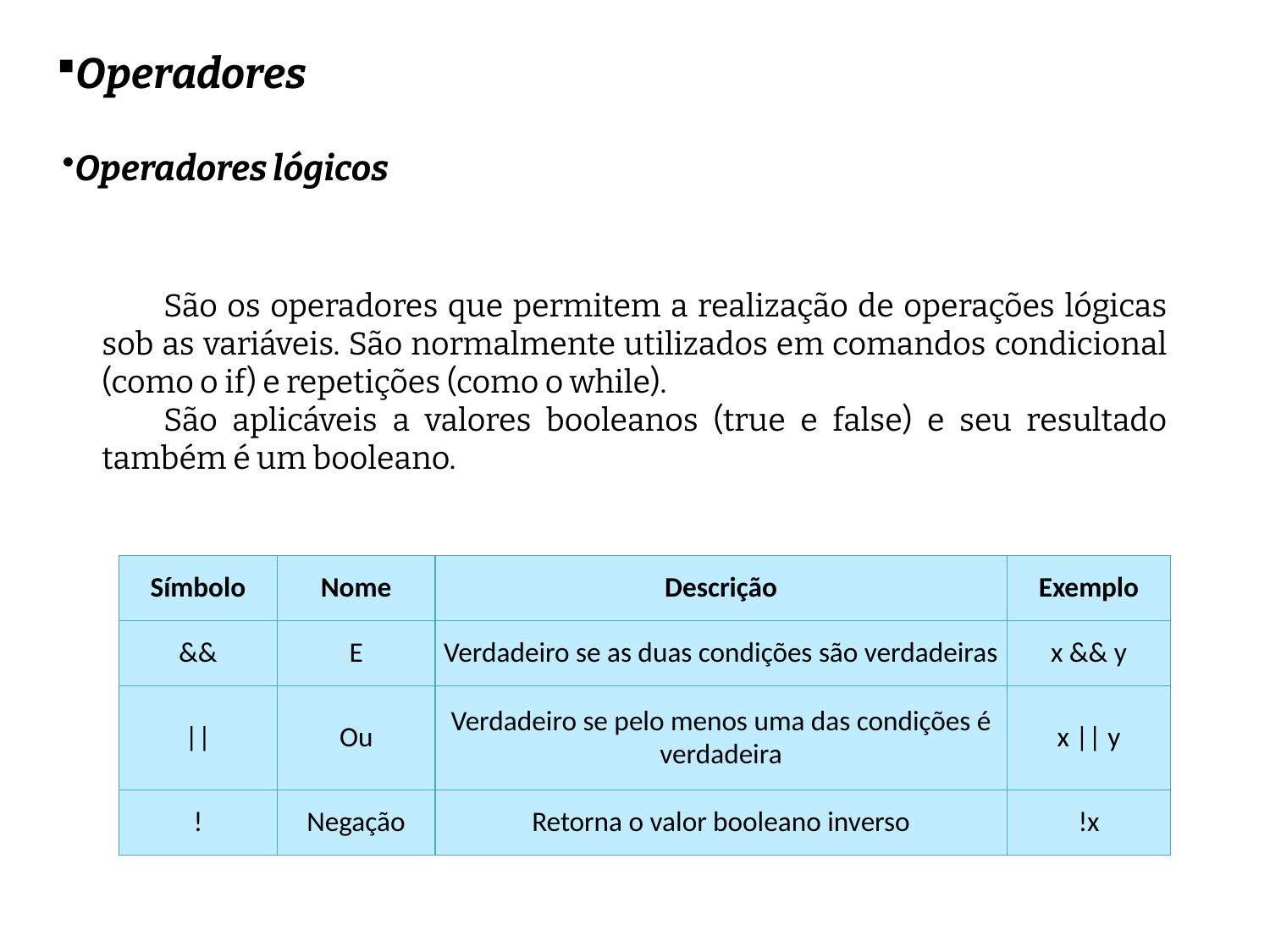

Operadores
Operadores lógicos
São os operadores que permitem a realização de operações lógicas sob as variáveis. São normalmente utilizados em comandos condicional (como o if) e repetições (como o while).
São aplicáveis a valores booleanos (true e false) e seu resultado também é um booleano.
| Símbolo | Nome | Descrição | Exemplo |
| --- | --- | --- | --- |
| && | E | Verdadeiro se as duas condições são verdadeiras | x && y |
| || | Ou | Verdadeiro se pelo menos uma das condições é verdadeira | x || y |
| ! | Negação | Retorna o valor booleano inverso | !x |